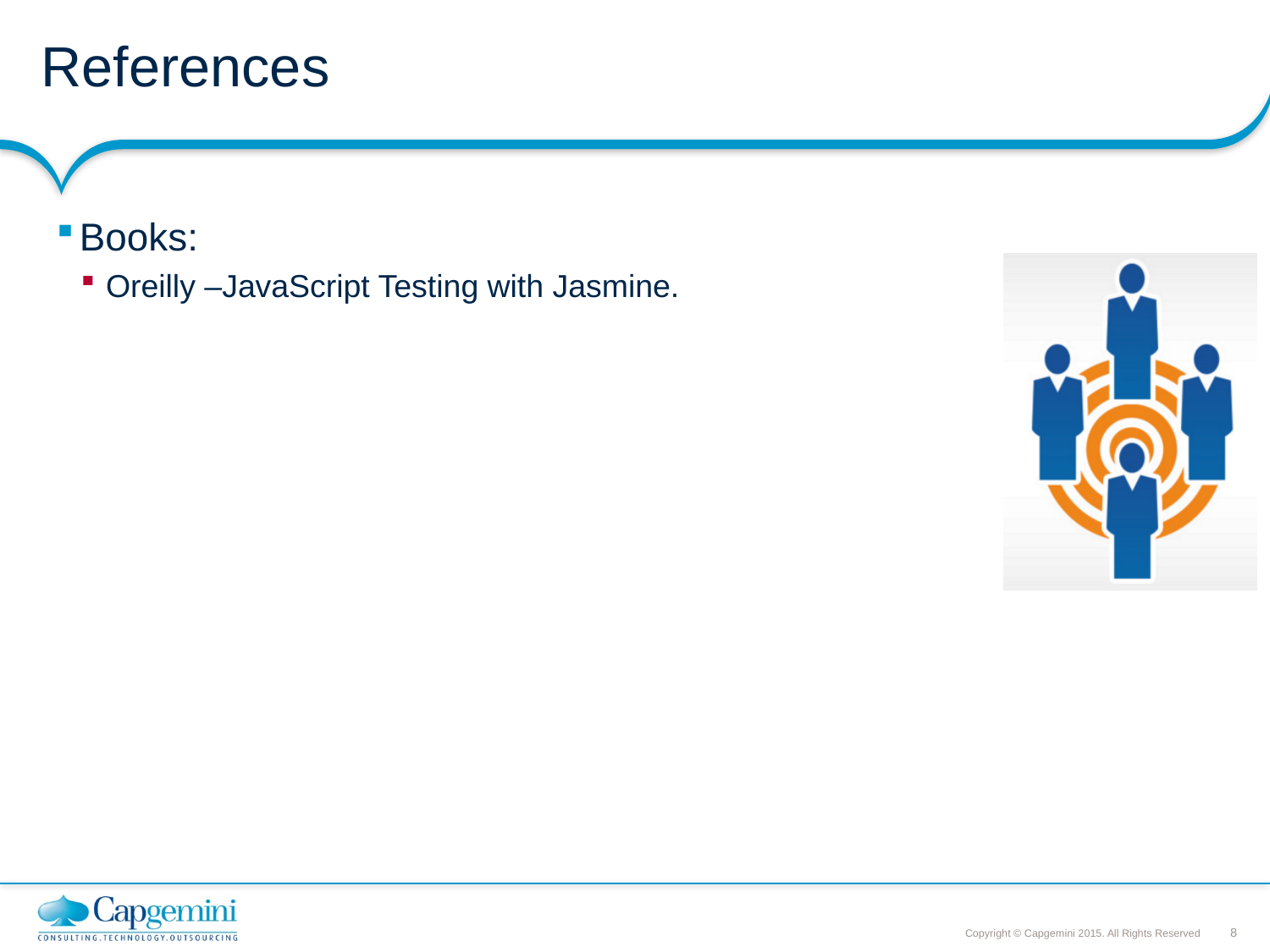

# References
Books:
Oreilly –JavaScript Testing with Jasmine.